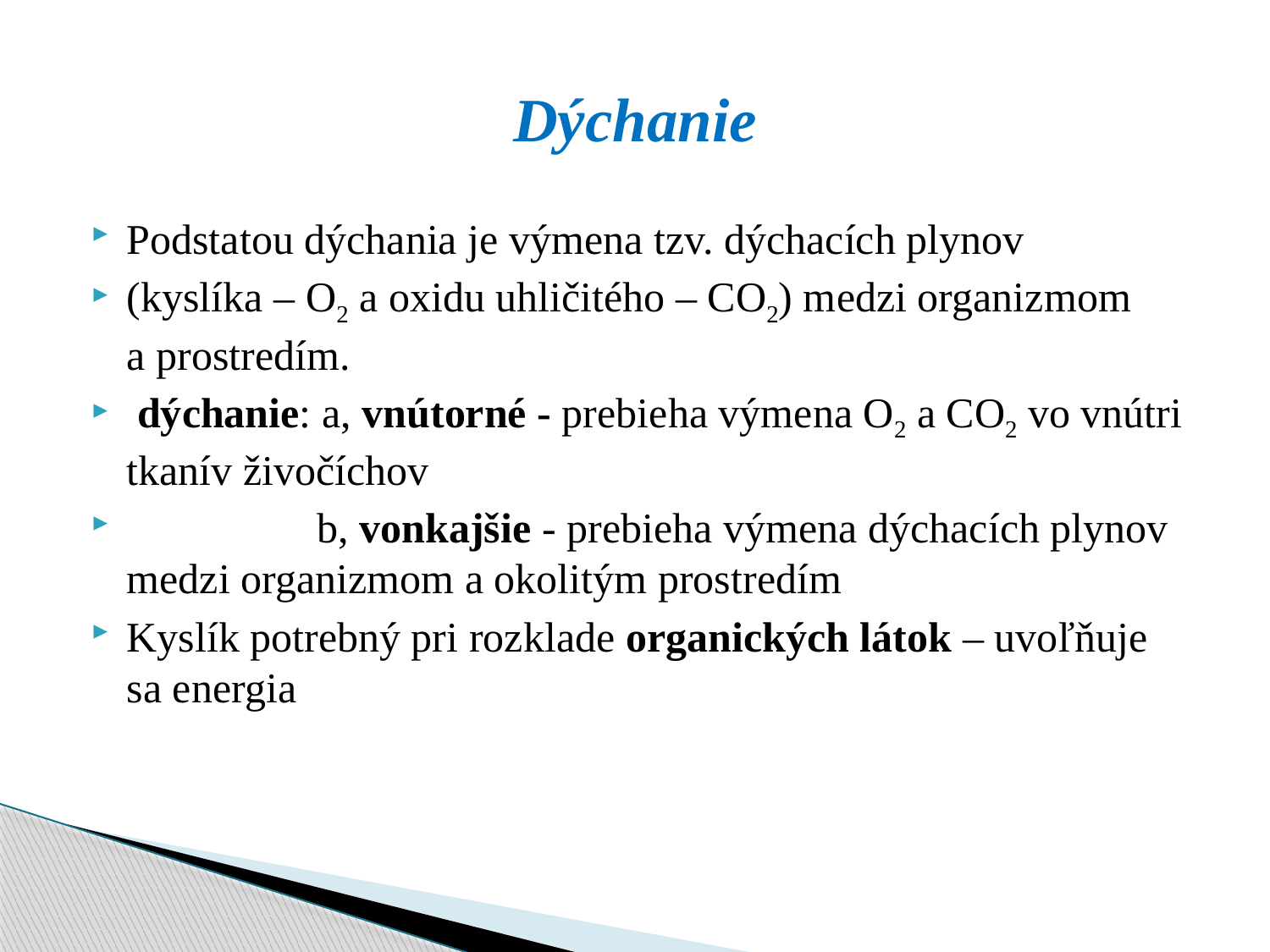

# Dýchanie
Podstatou dýchania je výmena tzv. dýchacích plynov
(kyslíka – O2 a oxidu uhličitého – CO2) medzi organizmom a prostredím.
 dýchanie: a, vnútorné - prebieha výmena O2 a CO2 vo vnútri tkanív živočíchov
                  b, vonkajšie - prebieha výmena dýchacích plynov medzi organizmom a okolitým prostredím
Kyslík potrebný pri rozklade organických látok – uvoľňuje sa energia